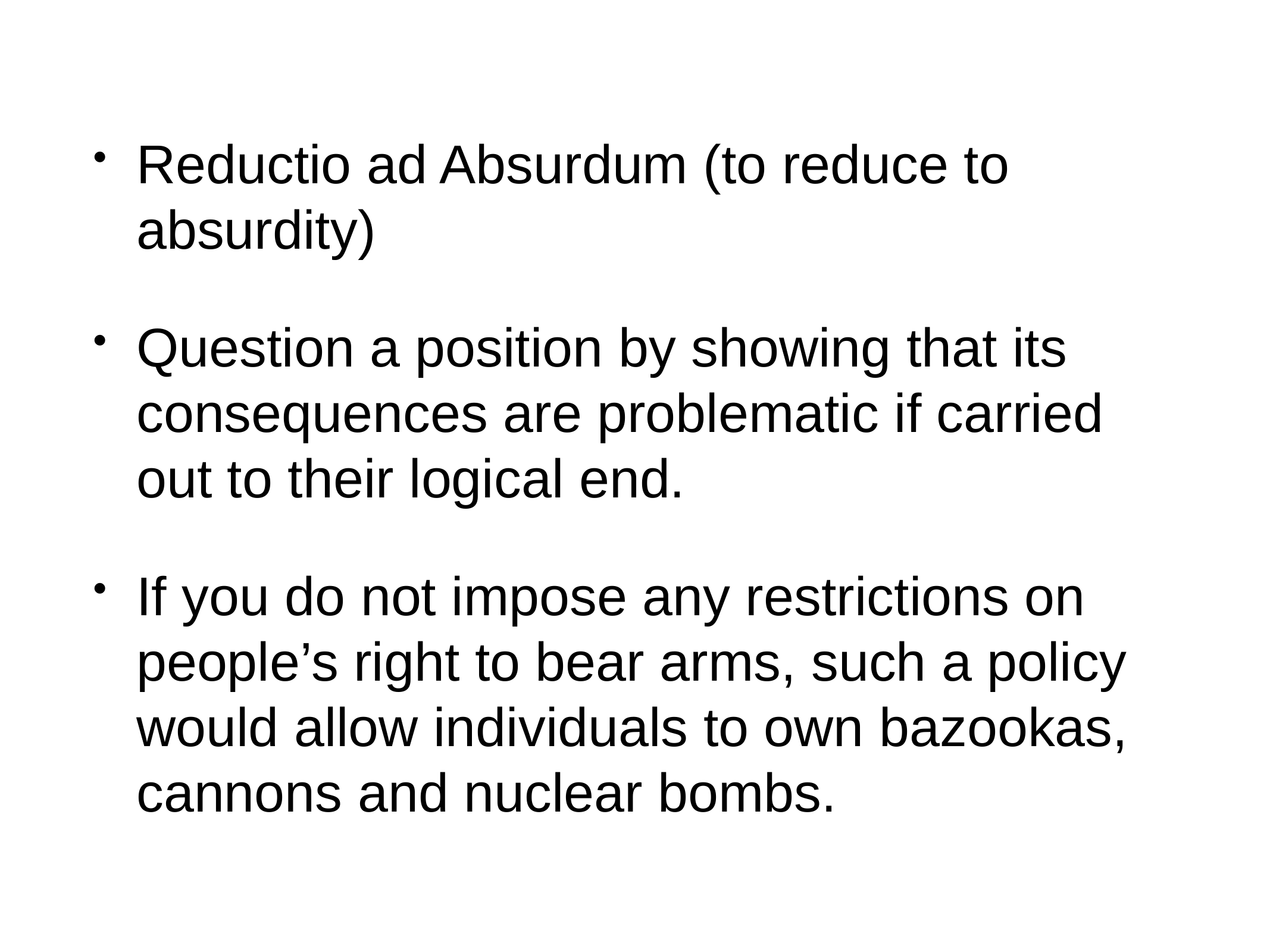

Reductio ad Absurdum (to reduce to absurdity)
Question a position by showing that its consequences are problematic if carried out to their logical end.
If you do not impose any restrictions on people’s right to bear arms, such a policy would allow individuals to own bazookas, cannons and nuclear bombs.